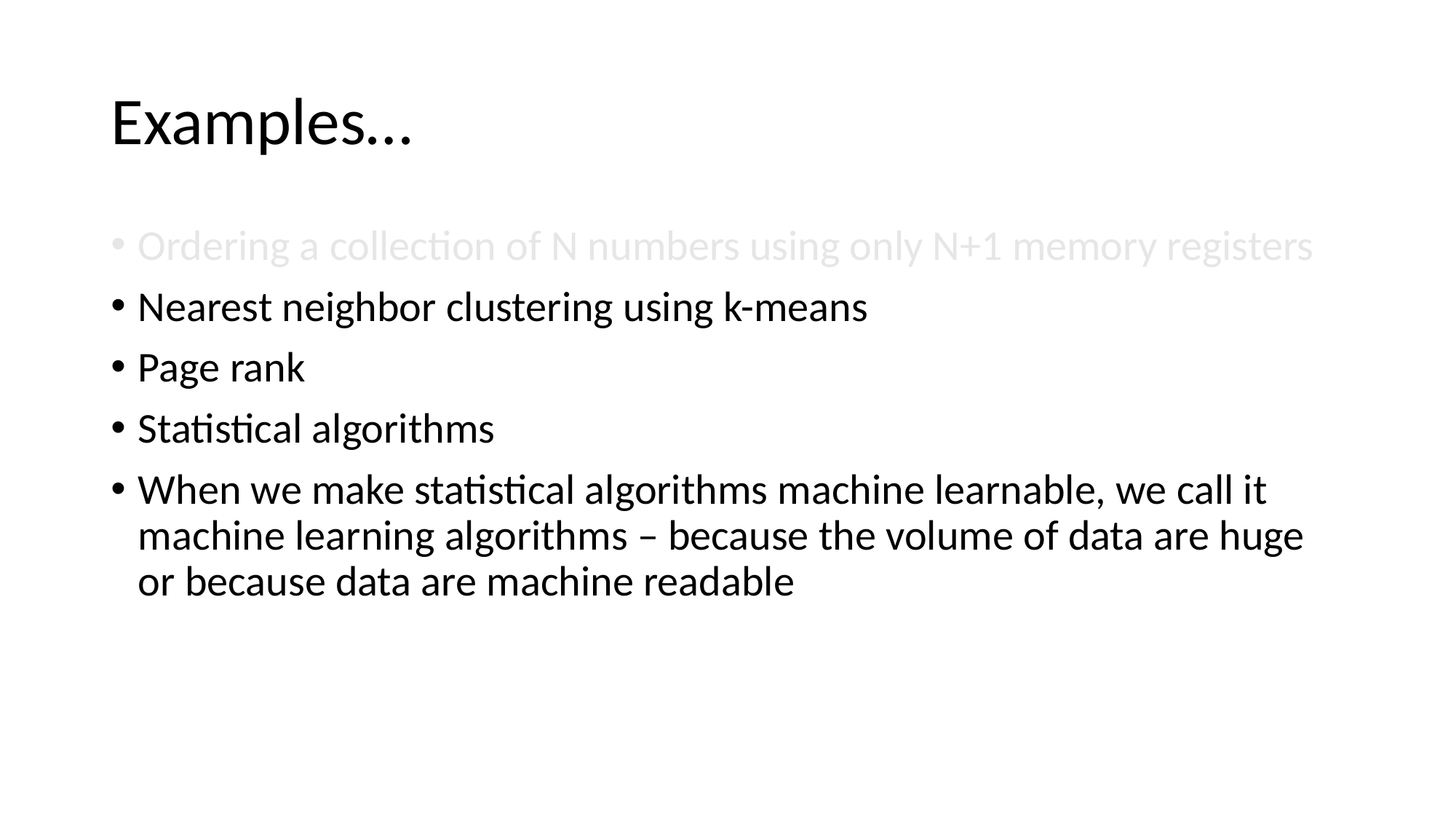

# Examples…
Ordering a collection of N numbers using only N+1 memory registers
Nearest neighbor clustering using k-means
Page rank
Statistical algorithms
When we make statistical algorithms machine learnable, we call it machine learning algorithms – because the volume of data are huge or because data are machine readable